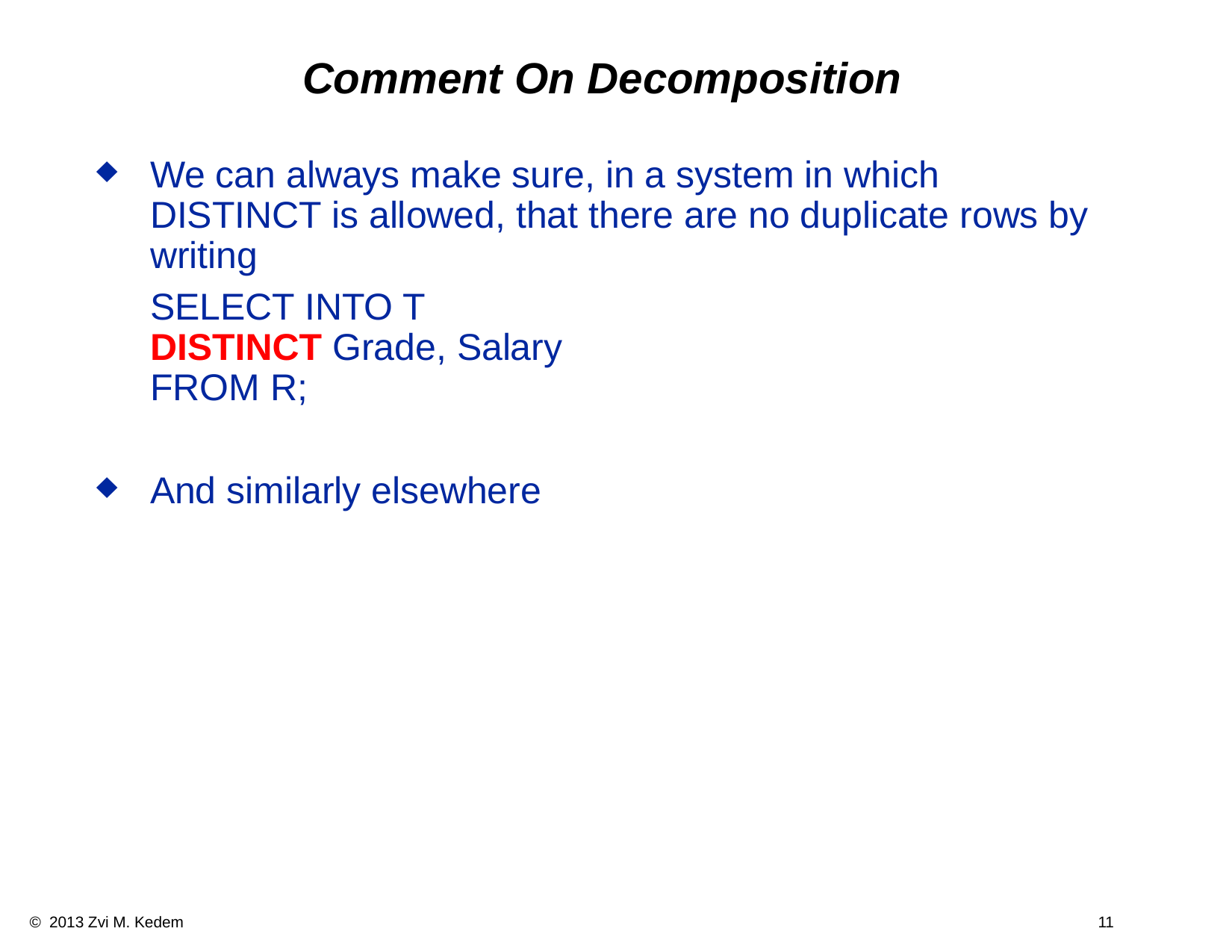

# Comment On Decomposition
We can always make sure, in a system in which DISTINCT is allowed, that there are no duplicate rows by writing
	SELECT INTO T
DISTINCT Grade, Salary
FROM R;

And similarly elsewhere